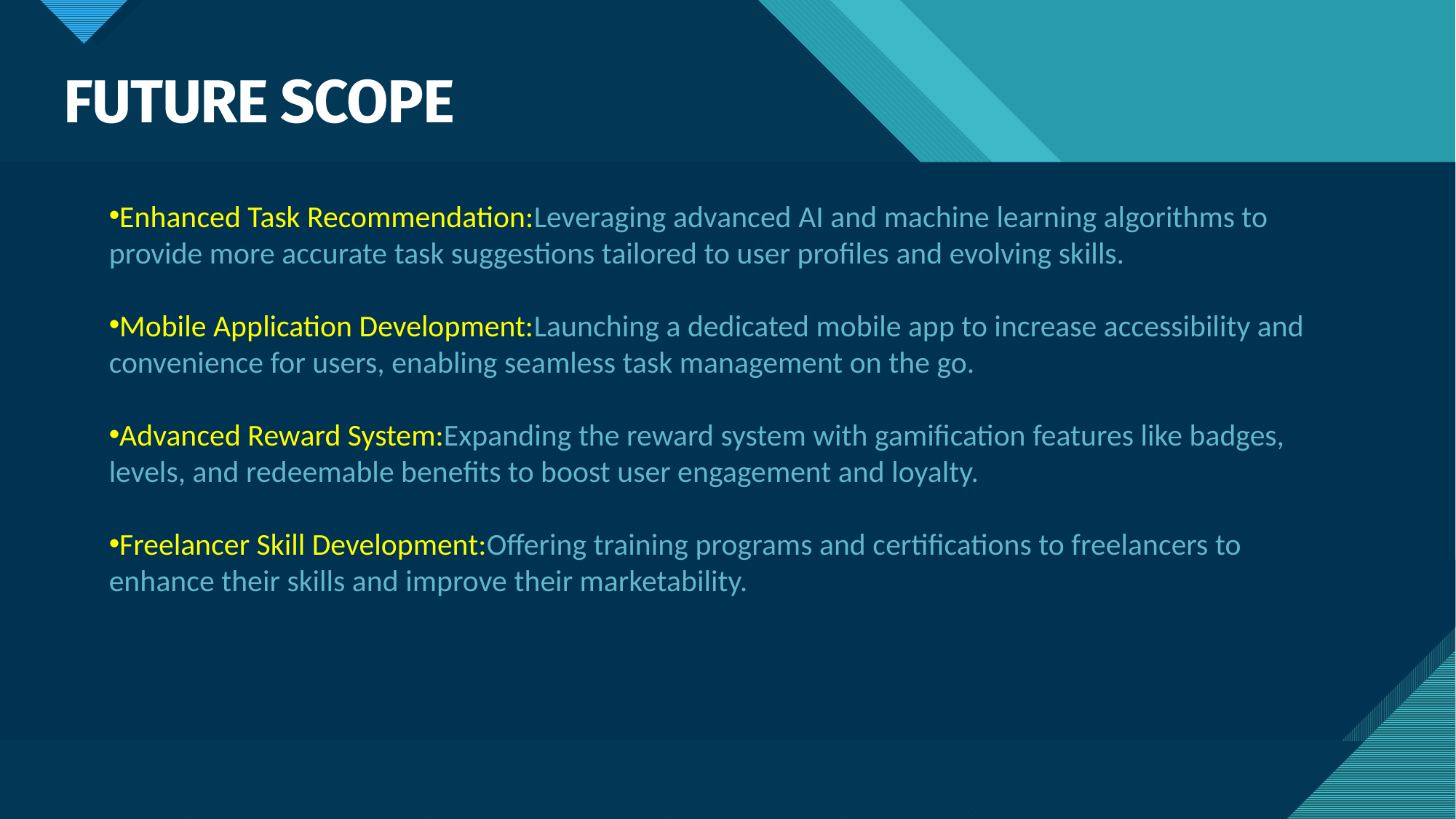

# FUTURE SCOPE
Enhanced Task Recommendation:Leveraging advanced AI and machine learning algorithms to provide more accurate task suggestions tailored to user profiles and evolving skills.

Mobile Application Development:Launching a dedicated mobile app to increase accessibility and convenience for users, enabling seamless task management on the go.

Advanced Reward System:Expanding the reward system with gamification features like badges, levels, and redeemable benefits to boost user engagement and loyalty.

Freelancer Skill Development:Offering training programs and certifications to freelancers to enhance their skills and improve their marketability.

19